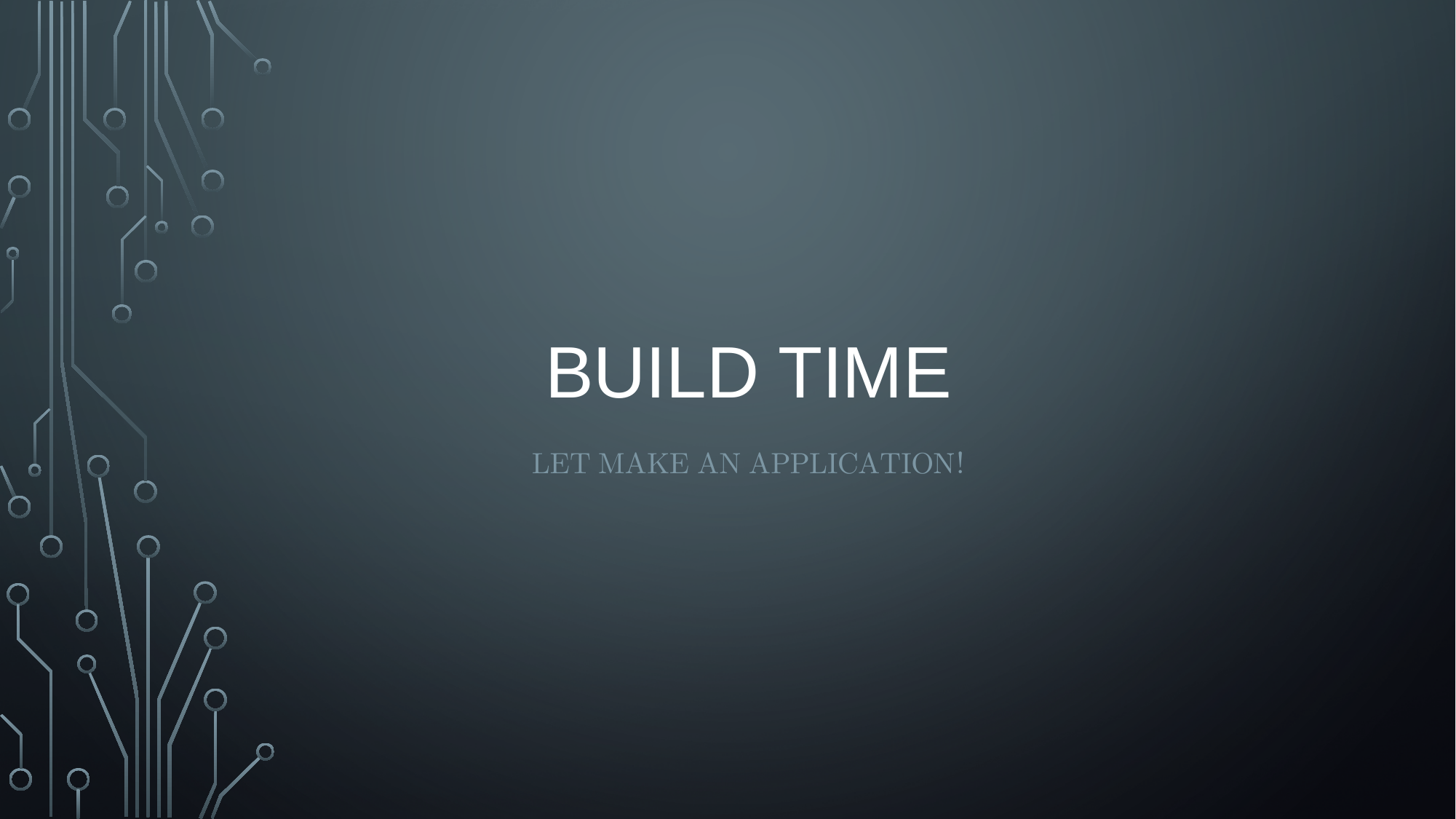

# Build Time
Let make an application!